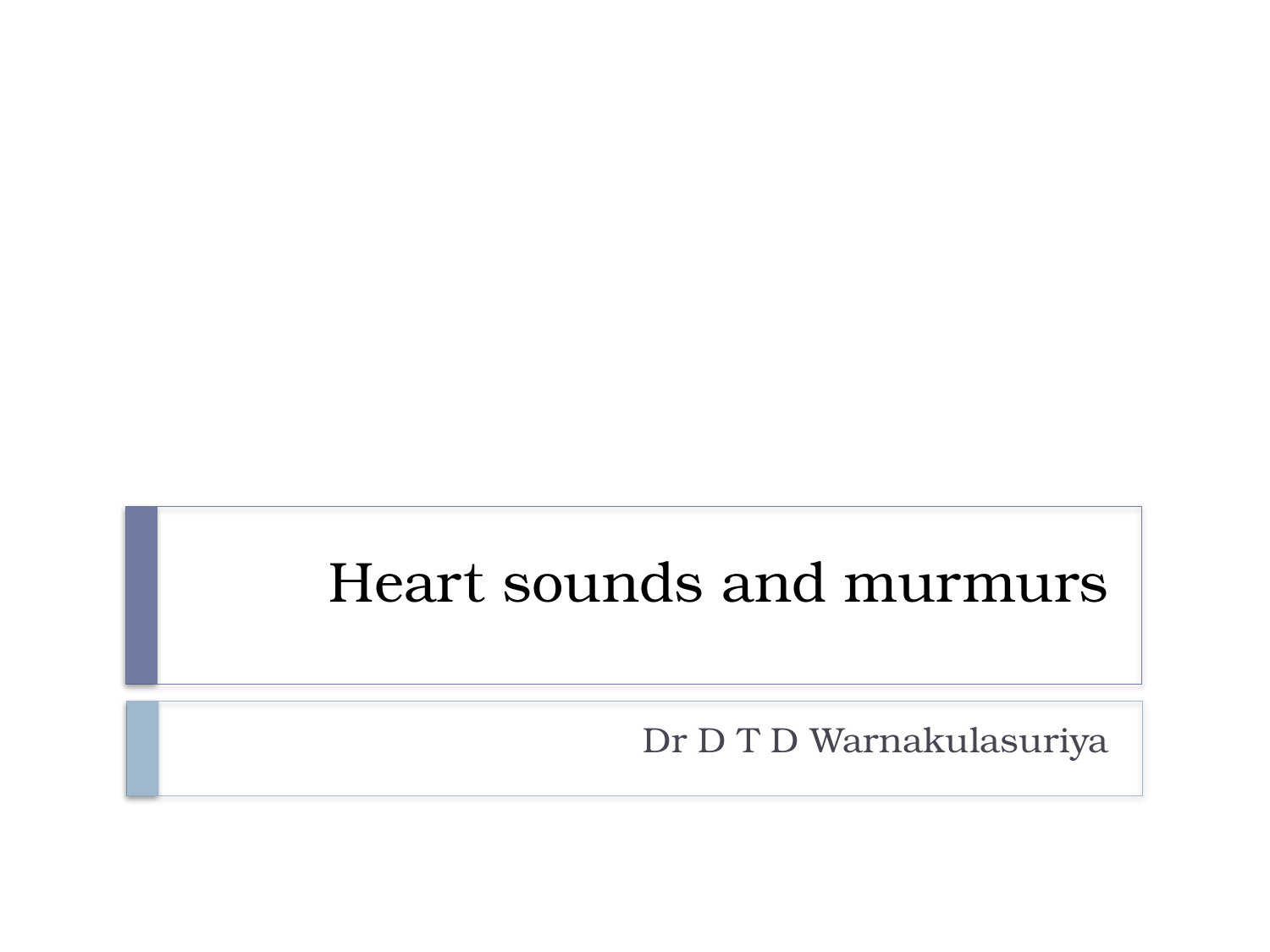

# Heart sounds and murmurs
Dr D T D Warnakulasuriya